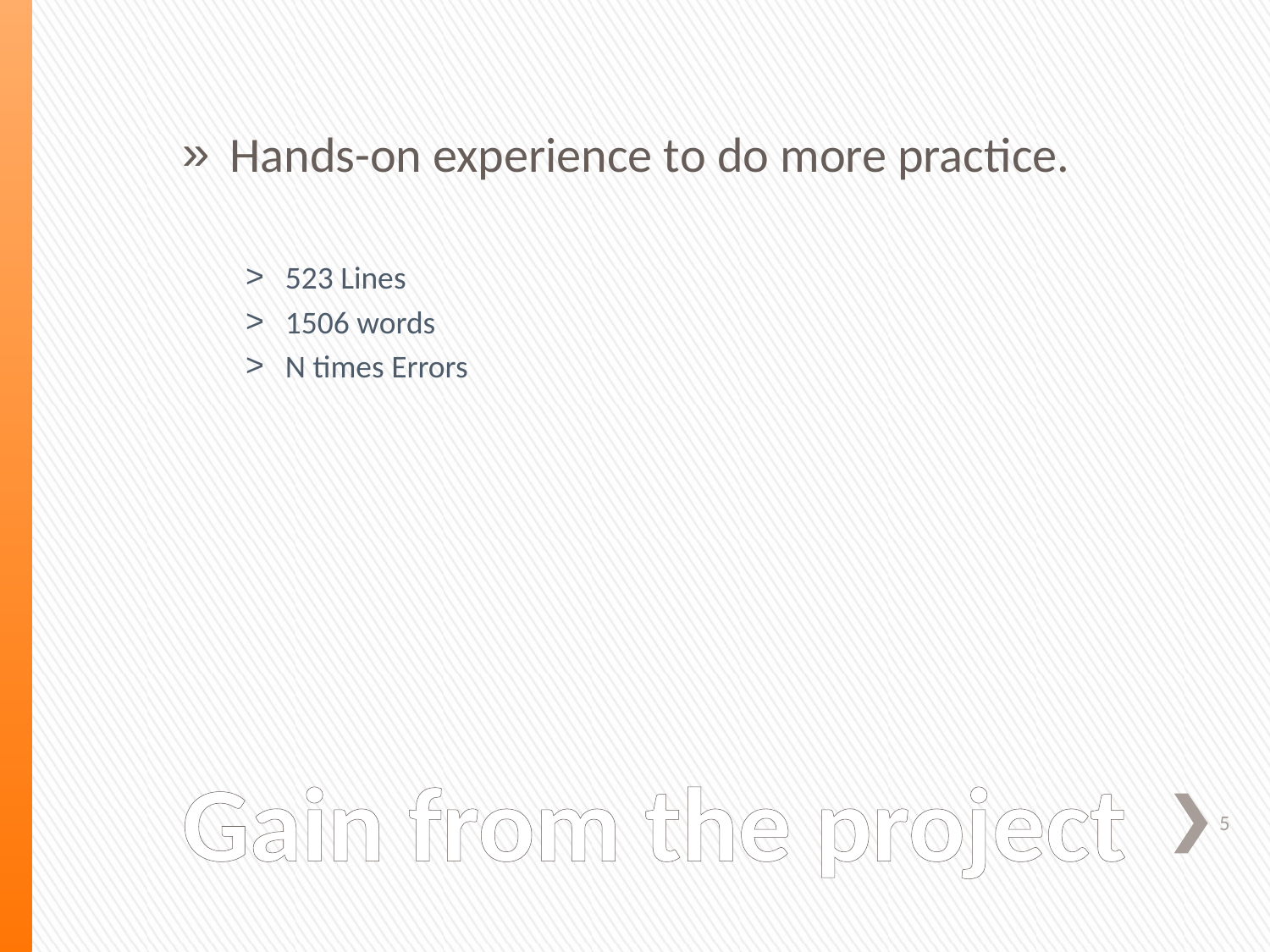

Hands-on experience to do more practice.

523 Lines
1506 words
N times Errors
# Gain from the project
5